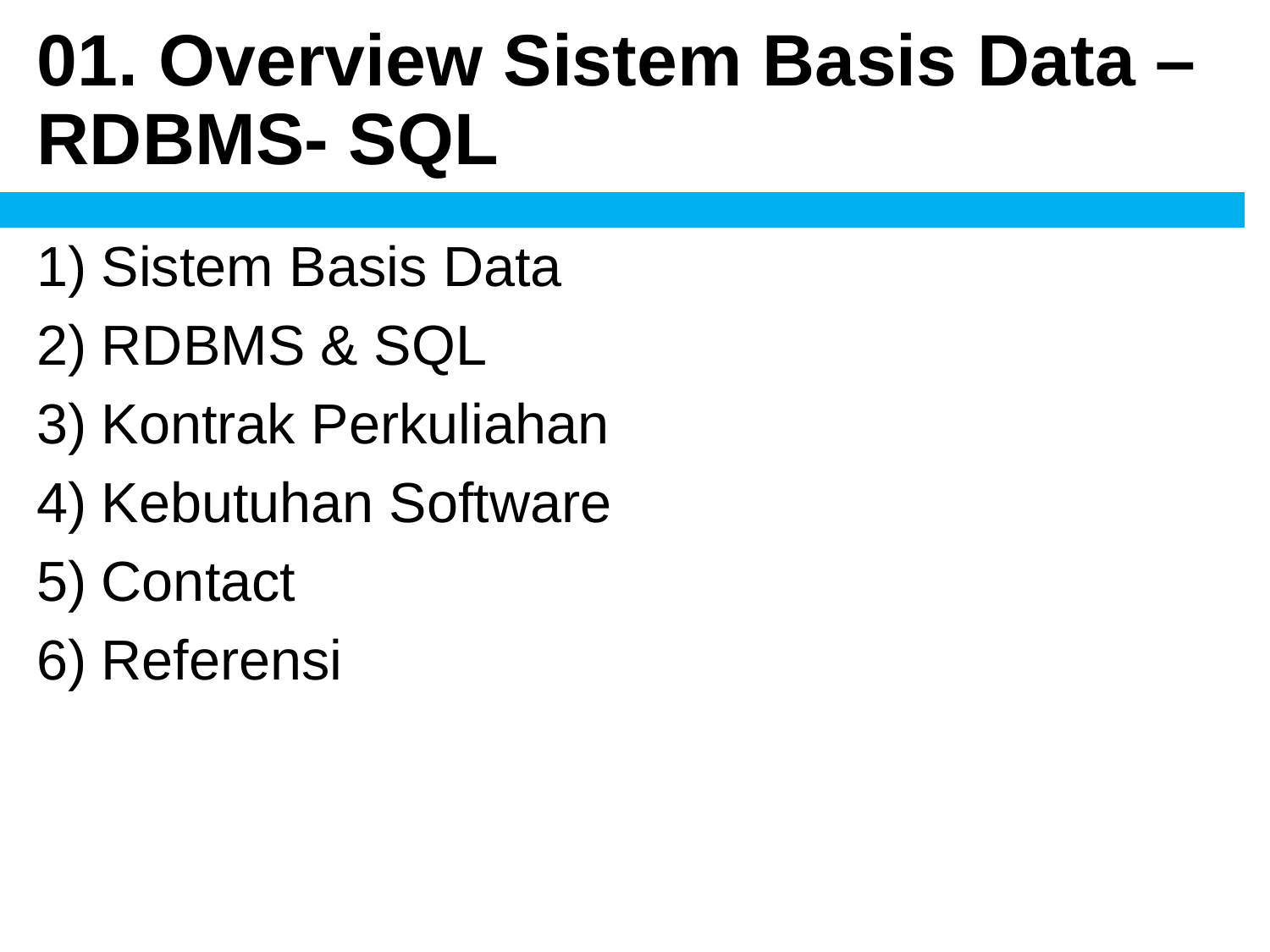

# 01. Overview Sistem Basis Data –RDBMS- SQL
Sistem Basis Data
RDBMS & SQL
Kontrak Perkuliahan
Kebutuhan Software
Contact
Referensi